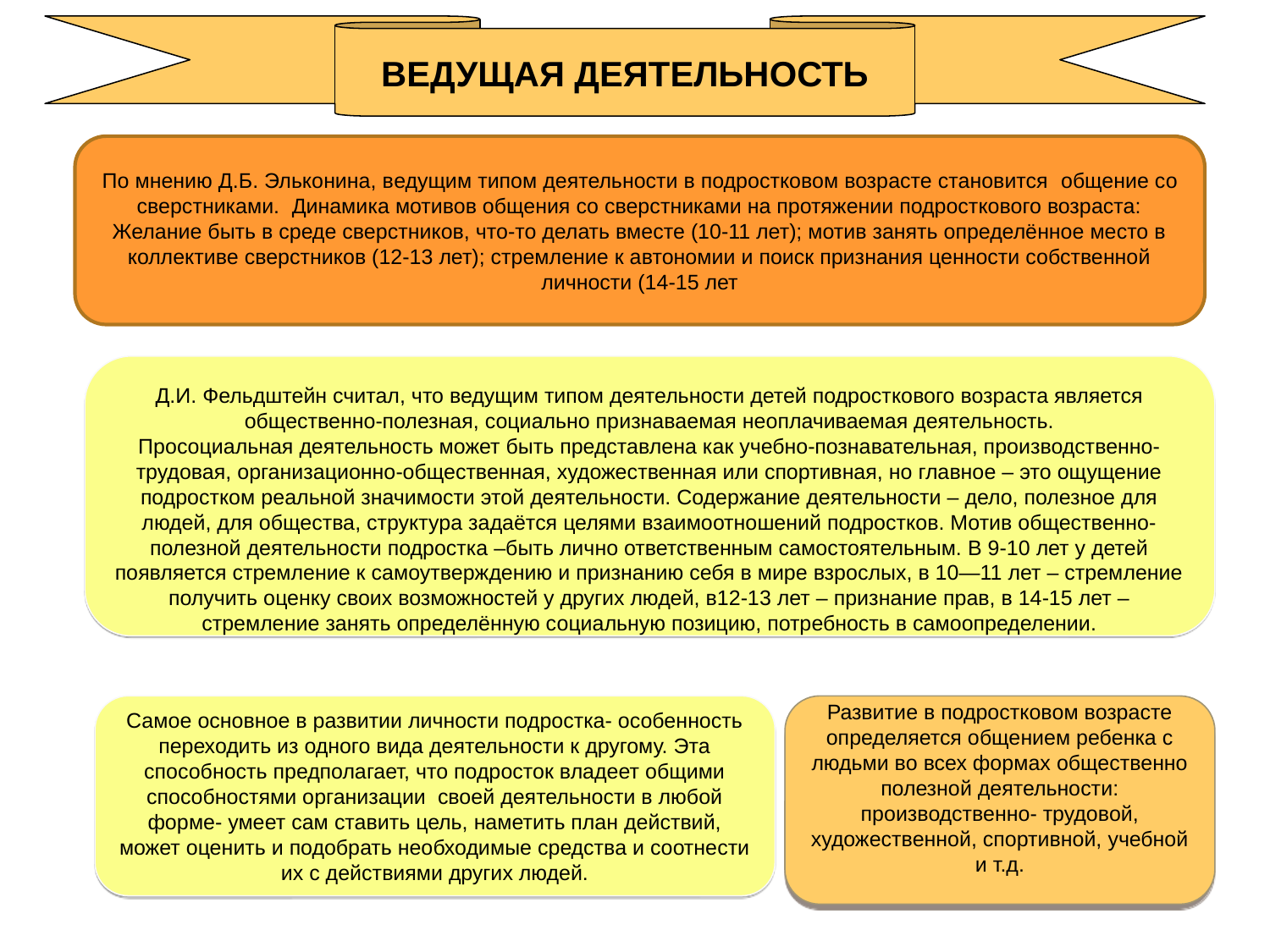

ВЕДУЩАЯ ДЕЯТЕЛЬНОСТЬ
По мнению Д.Б. Эльконина, ведущим типом деятельности в подростковом возрасте становится  общение со сверстниками.  Динамика мотивов общения со сверстниками на протяжении подросткового возраста:
Желание быть в среде сверстников, что-то делать вместе (10-11 лет); мотив занять определённое место в коллективе сверстников (12-13 лет); стремление к автономии и поиск признания ценности собственной личности (14-15 лет

Д.И. Фельдштейн считал, что ведущим типом деятельности детей подросткового возраста является общественно-полезная, социально признаваемая неоплачиваемая деятельность.
Просоциальная деятельность может быть представлена как учебно-познавательная, производственно-трудовая, организационно-общественная, художественная или спортивная, но главное – это ощущение подростком реальной значимости этой деятельности. Содержание деятельности – дело, полезное для людей, для общества, структура задаётся целями взаимоотношений подростков. Мотив общественно-полезной деятельности подростка –быть лично ответственным самостоятельным. В 9-10 лет у детей появляется стремление к самоутверждению и признанию себя в мире взрослых, в 10—11 лет – стремление получить оценку своих возможностей у других людей, в12-13 лет – признание прав, в 14-15 лет – стремление занять определённую социальную позицию, потребность в самоопределении.

Самое основное в развитии личности подростка- особенность переходить из одного вида деятельности к другому. Эта способность предполагает, что подросток владеет общими способностями организации  своей деятельности в любой форме- умеет сам ставить цель, наметить план действий, может оценить и подобрать необходимые средства и соотнести их с действиями других людей.

Развитие в подростковом возрасте определяется общением ребенка с людьми во всех формах общественно полезной деятельности: производственно- трудовой, художественной, спортивной, учебной и т.д.